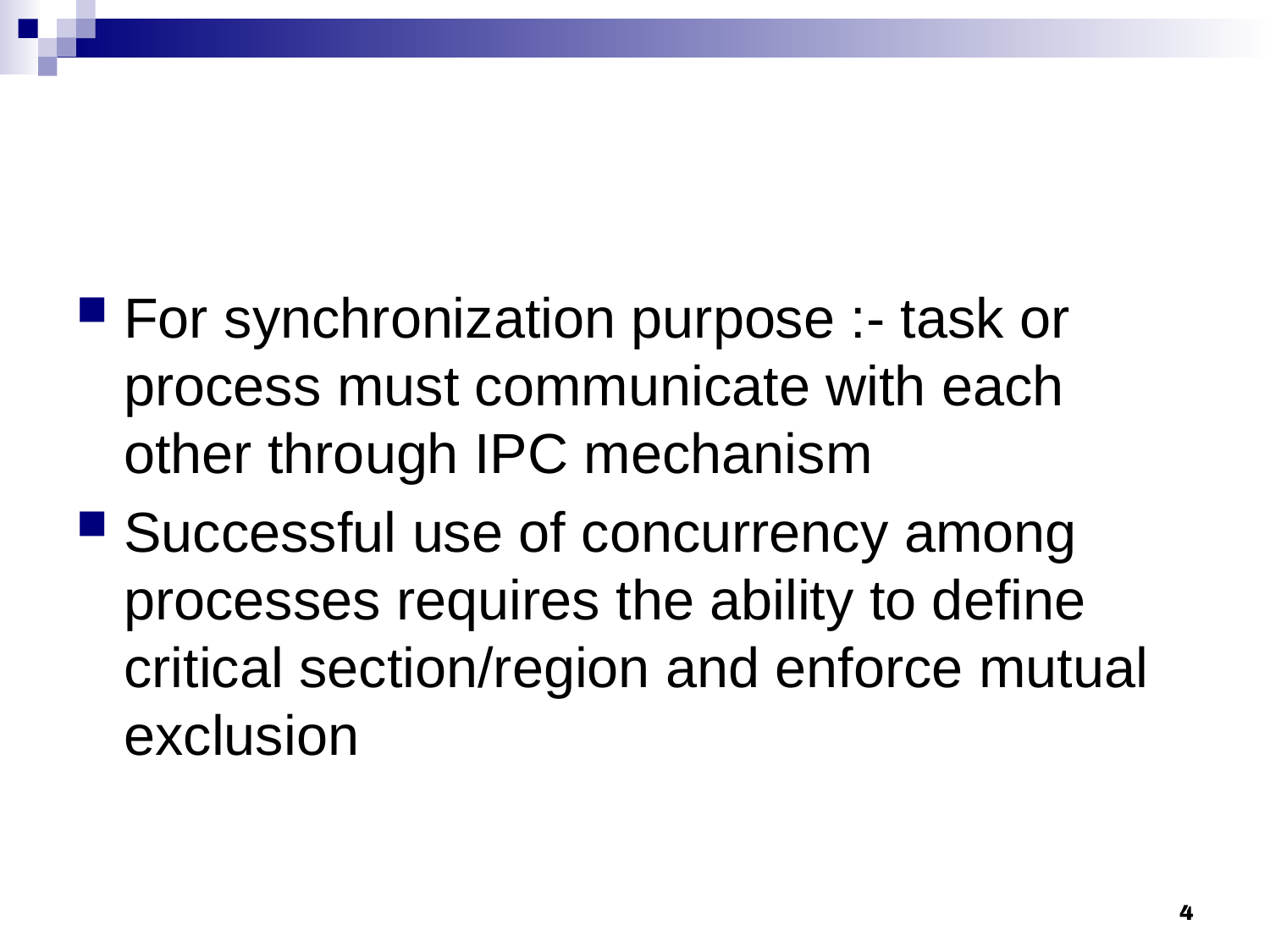

#
For synchronization purpose :- task or process must communicate with each other through IPC mechanism
Successful use of concurrency among processes requires the ability to define critical section/region and enforce mutual exclusion
4